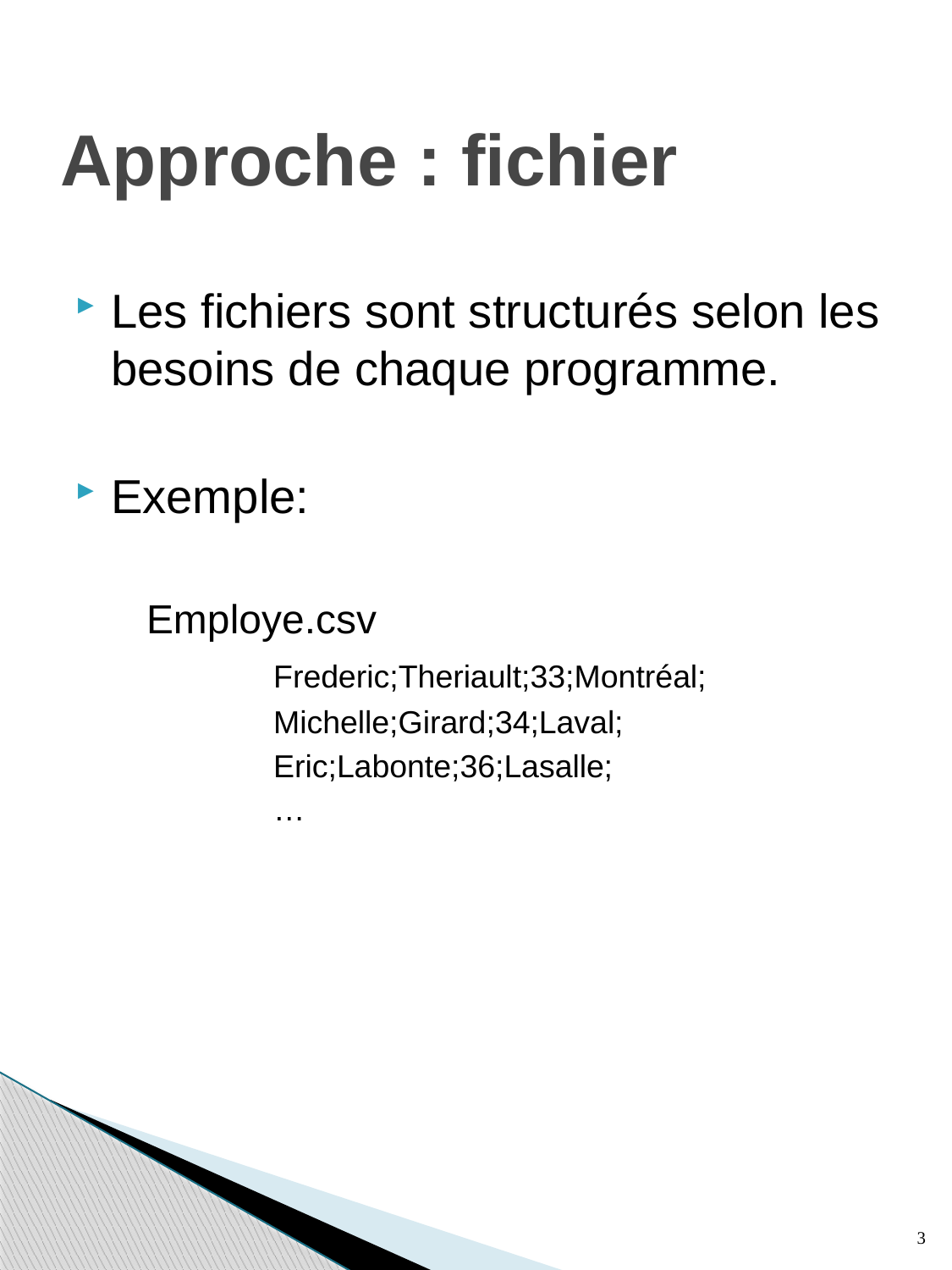

# Approche : fichier
Les fichiers sont structurés selon les besoins de chaque programme.

Exemple:

	Employe.csv
		Frederic;Theriault;33;Montréal;
		Michelle;Girard;34;Laval;
		Eric;Labonte;36;Lasalle;
		…
3